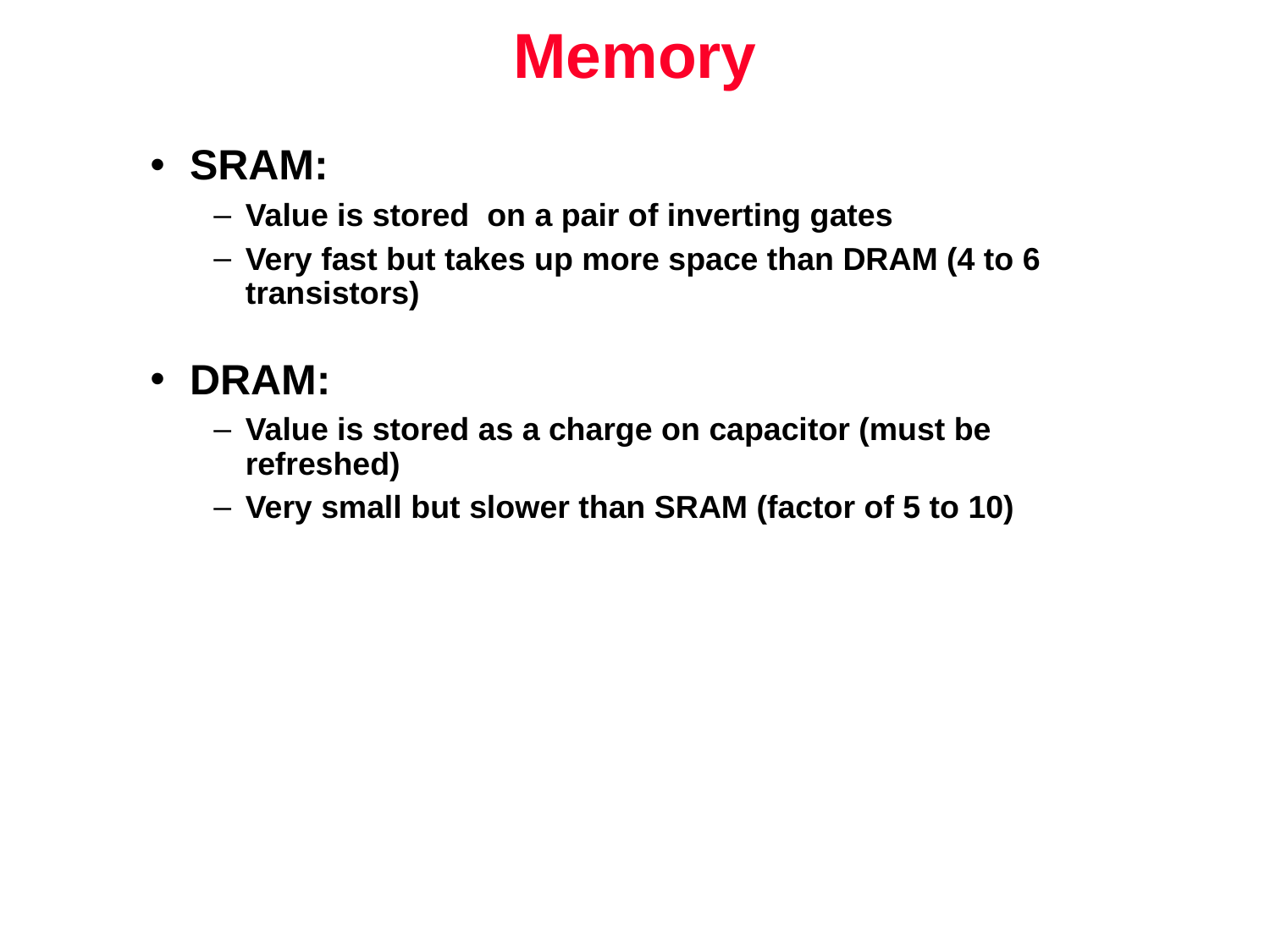

# Memory

SRAM:
Value is stored  on a pair of inverting gates
Very fast but takes up more space than DRAM (4 to 6 transistors)
DRAM:
Value is stored as a charge on capacitor (must be refreshed)
Very small but slower than SRAM (factor of 5 to 10)